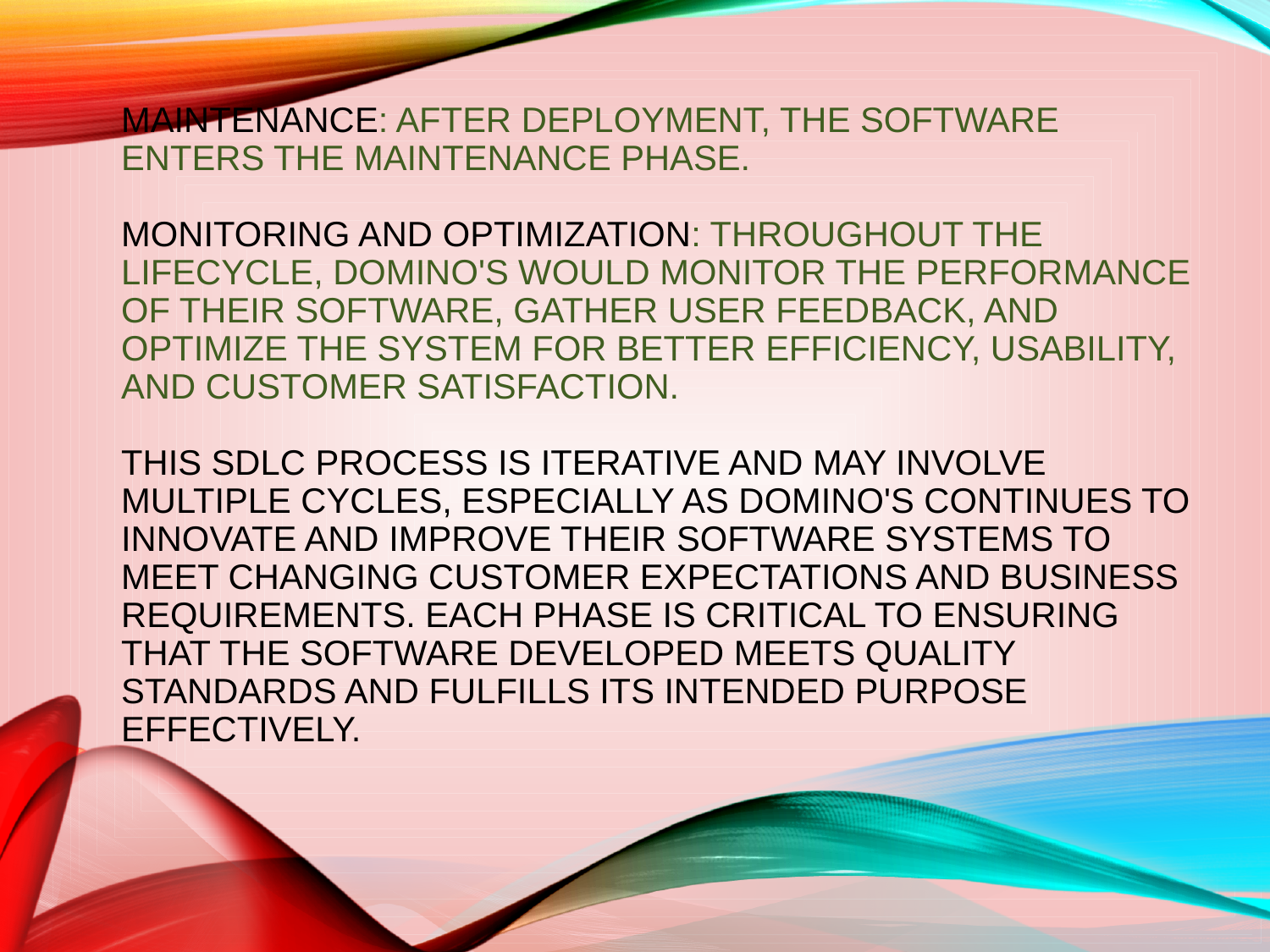

# Maintenance: After deployment, the software enters the maintenance phase. Monitoring and Optimization: Throughout the lifecycle, Domino's would monitor the performance of their software, gather user feedback, and optimize the system for better efficiency, usability, and customer satisfaction. This SDLC process is iterative and may involve multiple cycles, especially as Domino's continues to innovate and improve their software systems to meet changing customer expectations and business requirements. Each phase is critical to ensuring that the software developed meets quality standards and fulfills its intended purpose effectively.